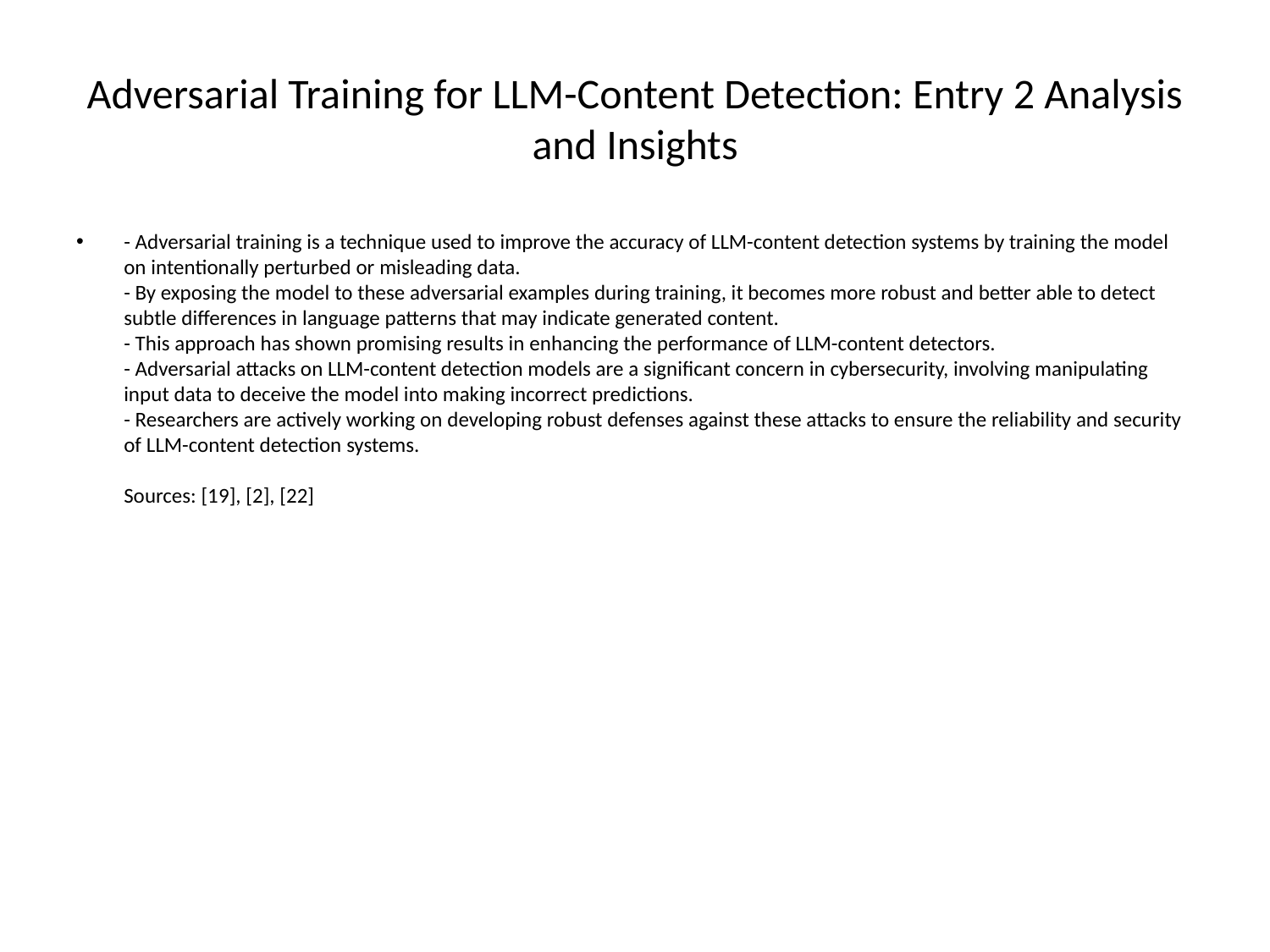

# Adversarial Training for LLM-Content Detection: Entry 2 Analysis and Insights
- Adversarial training is a technique used to improve the accuracy of LLM-content detection systems by training the model on intentionally perturbed or misleading data.
- By exposing the model to these adversarial examples during training, it becomes more robust and better able to detect subtle differences in language patterns that may indicate generated content.
- This approach has shown promising results in enhancing the performance of LLM-content detectors.
- Adversarial attacks on LLM-content detection models are a significant concern in cybersecurity, involving manipulating input data to deceive the model into making incorrect predictions.
- Researchers are actively working on developing robust defenses against these attacks to ensure the reliability and security of LLM-content detection systems.
Sources: [19], [2], [22]